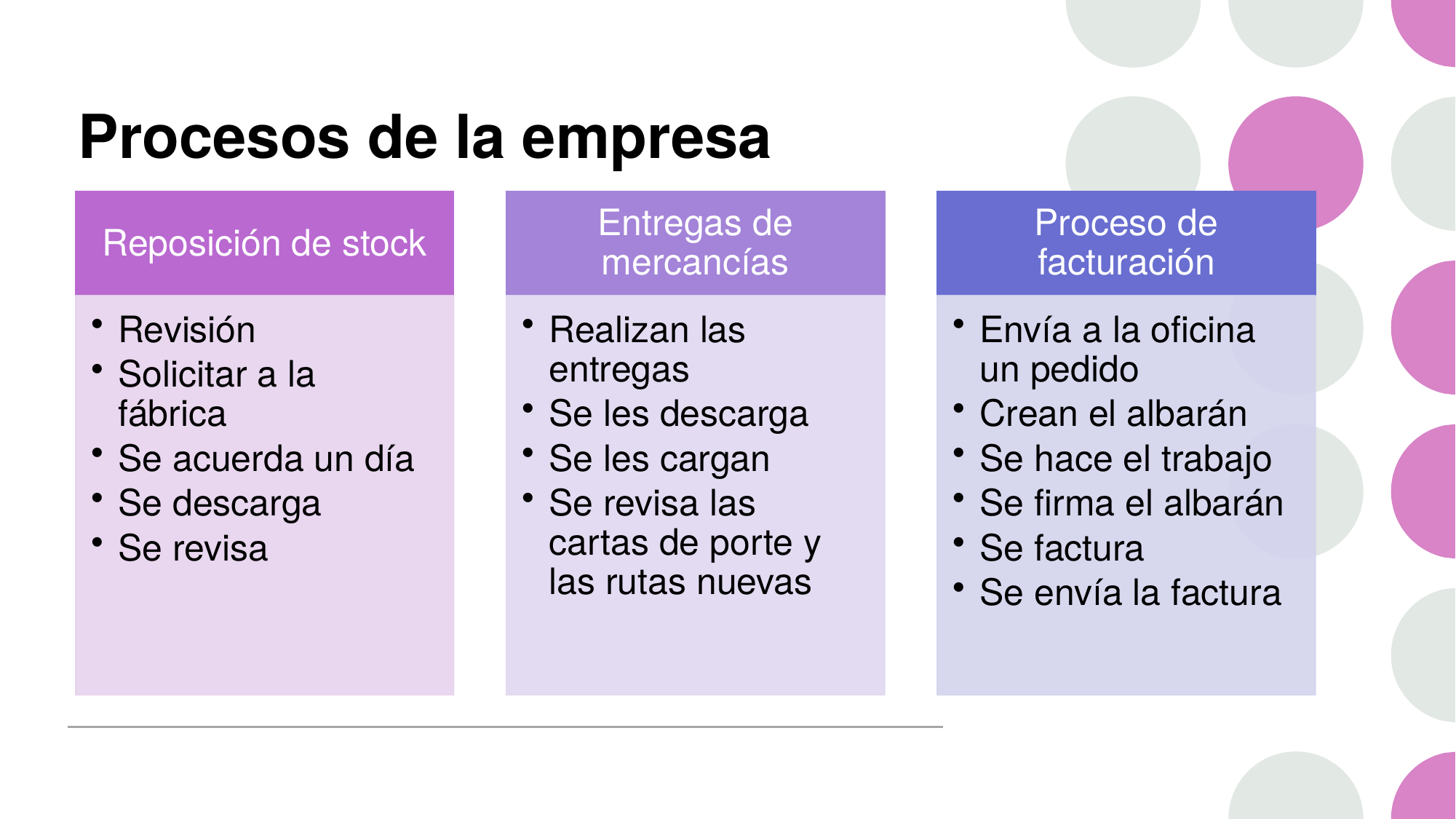

# Procesos de la empresa
Reposición de stock
Revisión
Solicitar a la fábrica
Se acuerda un día
Se descarga
Se revisa
Entregas de mercancías
Realizan las entregas
Se les descarga
Se les cargan
Se revisa las cartas de porte y las rutas nuevas
Proceso de facturación
Envía a la oficina un pedido
Crean el albarán
Se hace el trabajo
Se firma el albarán
Se factura
Se envía la factura